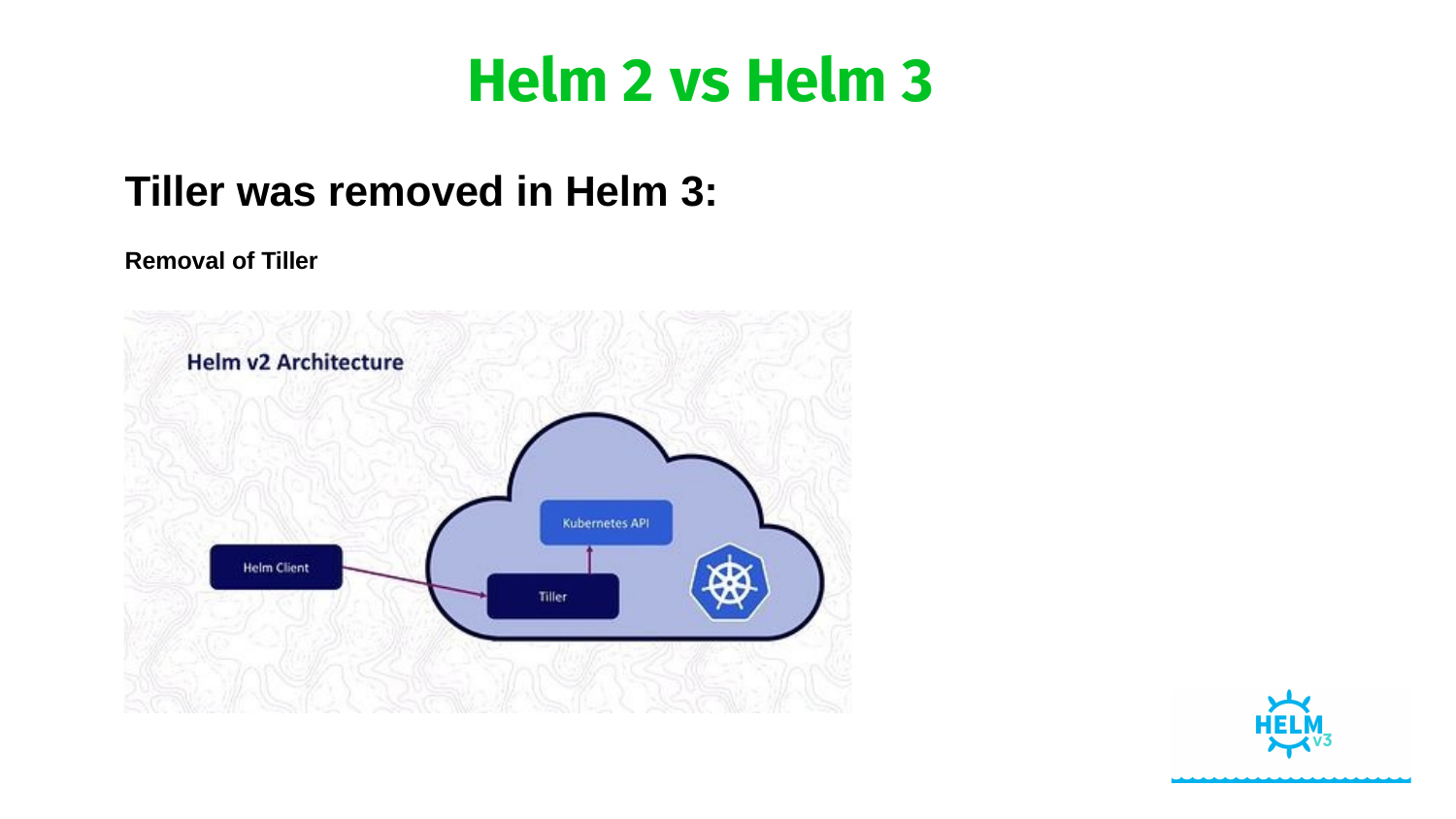

Helm 2 vs Helm 3
Tiller was removed in Helm 3:
Removal of Tiller